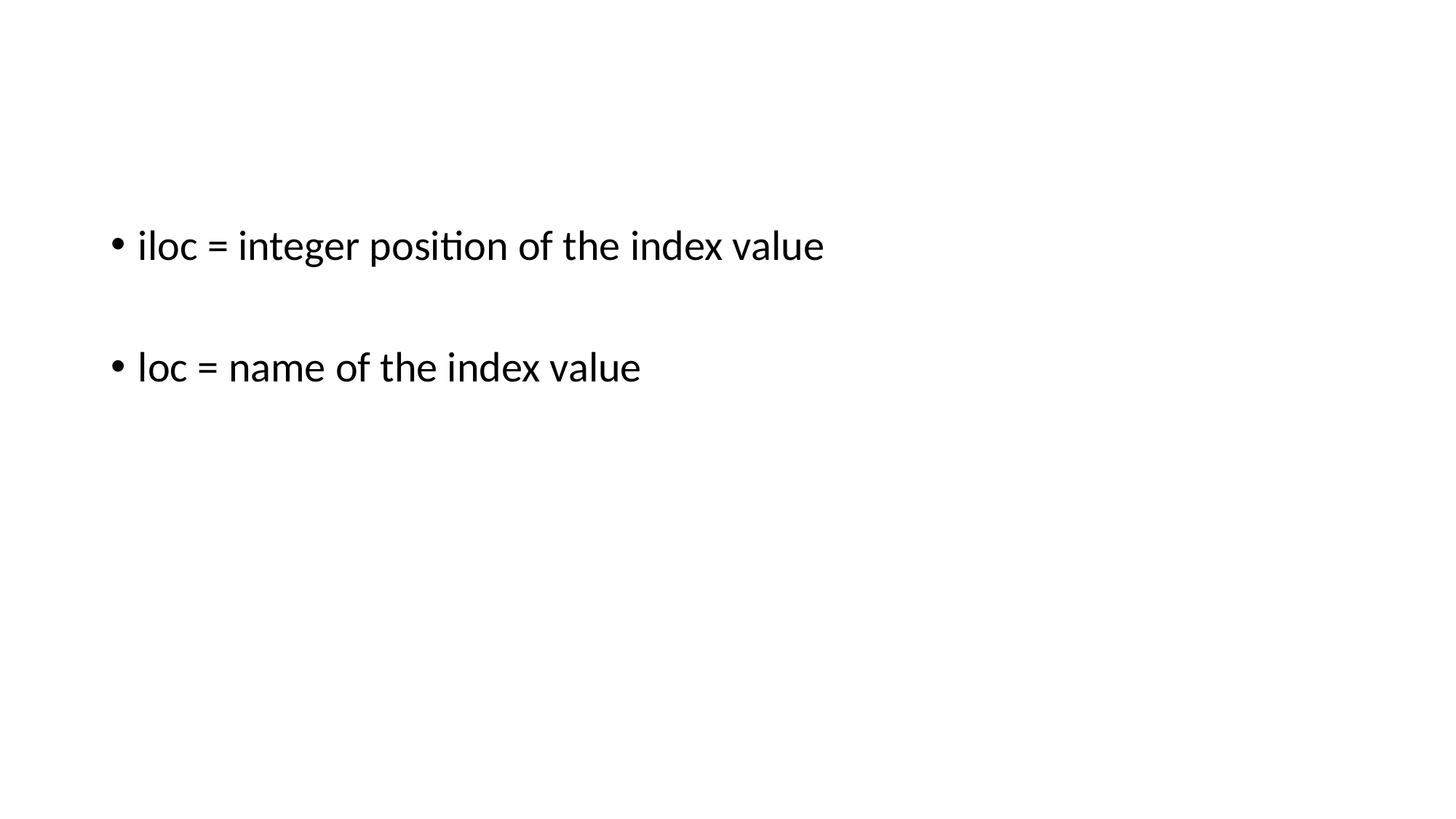

#
iloc = integer position of the index value

loc = name of the index value